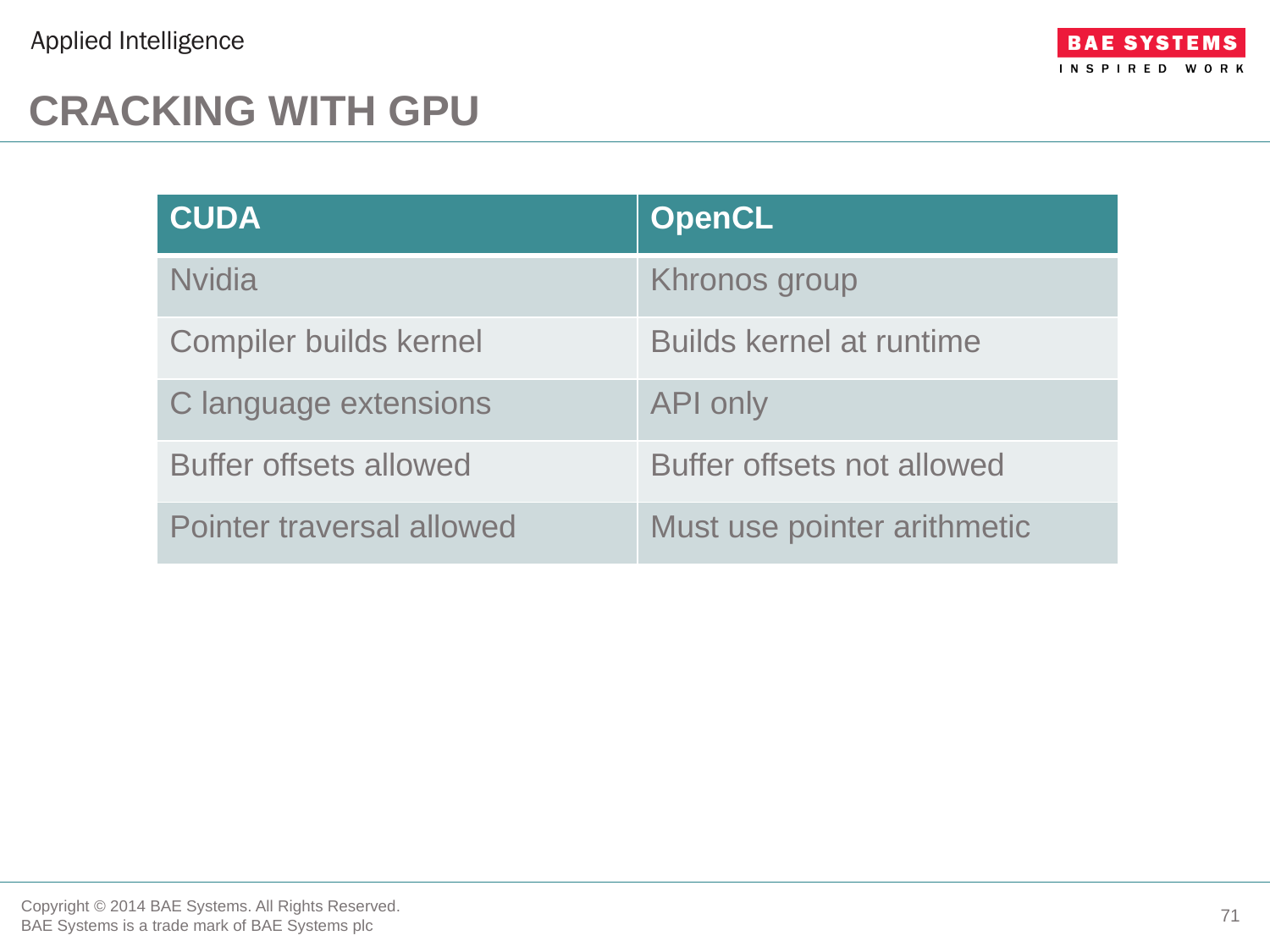

# CRACKING WITH GPU
| CUDA | OpenCL |
| --- | --- |
| Nvidia | Khronos group |
| Compiler builds kernel | Builds kernel at runtime |
| C language extensions | API only |
| Buffer offsets allowed | Buffer offsets not allowed |
| Pointer traversal allowed | Must use pointer arithmetic |